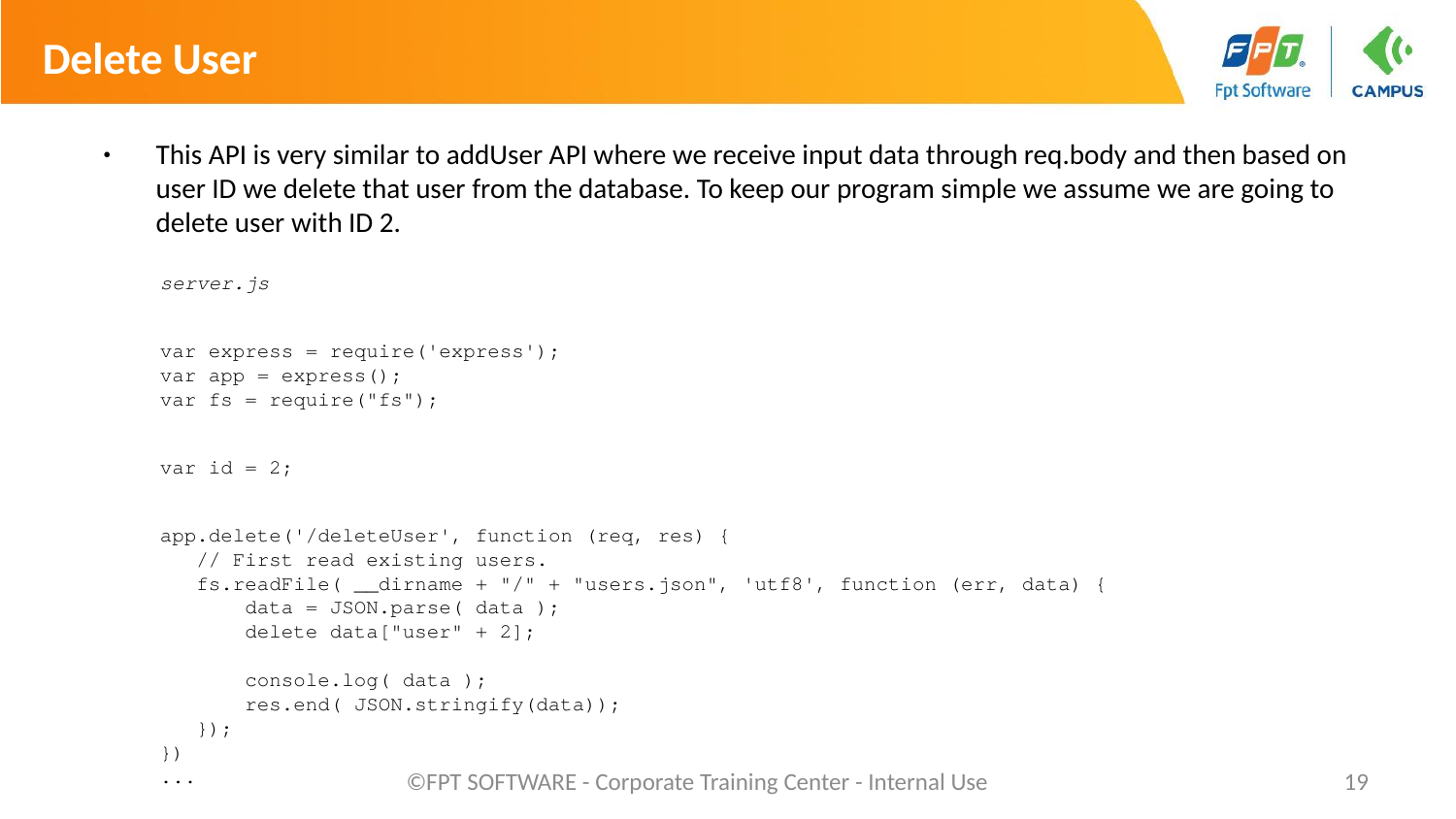

Delete User
This API is very similar to addUser API where we receive input data through req.body and then based on user ID we delete that user from the database. To keep our program simple we assume we are going to delete user with ID 2.

server.js

var express = require('express');
var app = express();
var fs = require("fs");

var id = 2;

app.delete('/deleteUser', function (req, res) {
   // First read existing users.
   fs.readFile( __dirname + "/" + "users.json", 'utf8', function (err, data) {
       data = JSON.parse( data );
       delete data["user" + 2];

       console.log( data );
       res.end( JSON.stringify(data));
   });
})
...

©FPT SOFTWARE - Corporate Training Center - Internal Use
19